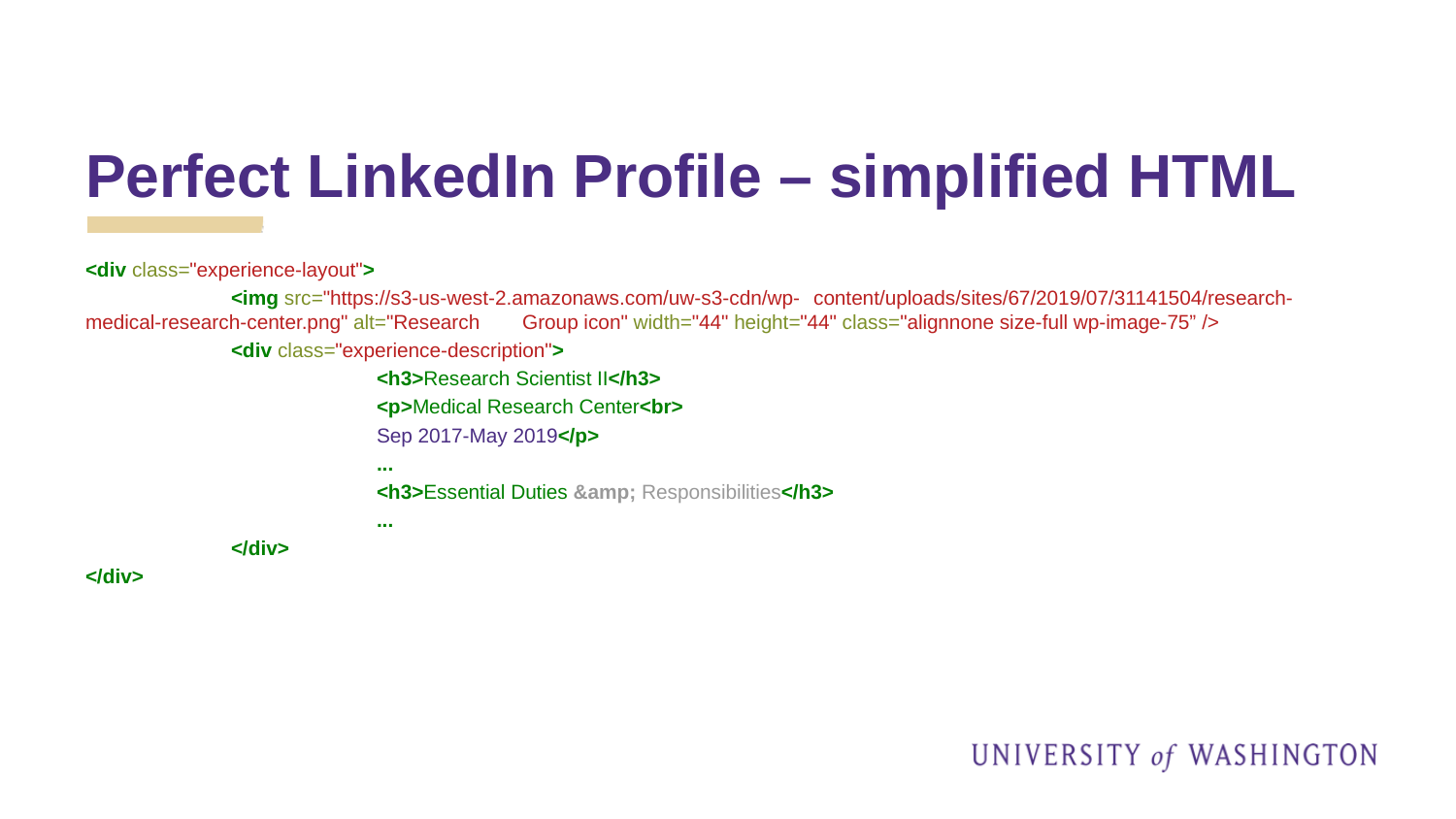

# Perfect LinkedIn Profile – simplified HTML
<div class="experience-layout">
	<img src="https://s3-us-west-2.amazonaws.com/uw-s3-cdn/wp-	content/uploads/sites/67/2019/07/31141504/research-medical-research-center.png" alt="Research 	Group icon" width="44" height="44" class="alignnone size-full wp-image-75” />
	<div class="experience-description">
		<h3>Research Scientist II</h3>
		<p>Medical Research Center<br>
		Sep 2017-May 2019</p>
		...
		<h3>Essential Duties &amp; Responsibilities</h3>
		...
	</div>
</div>